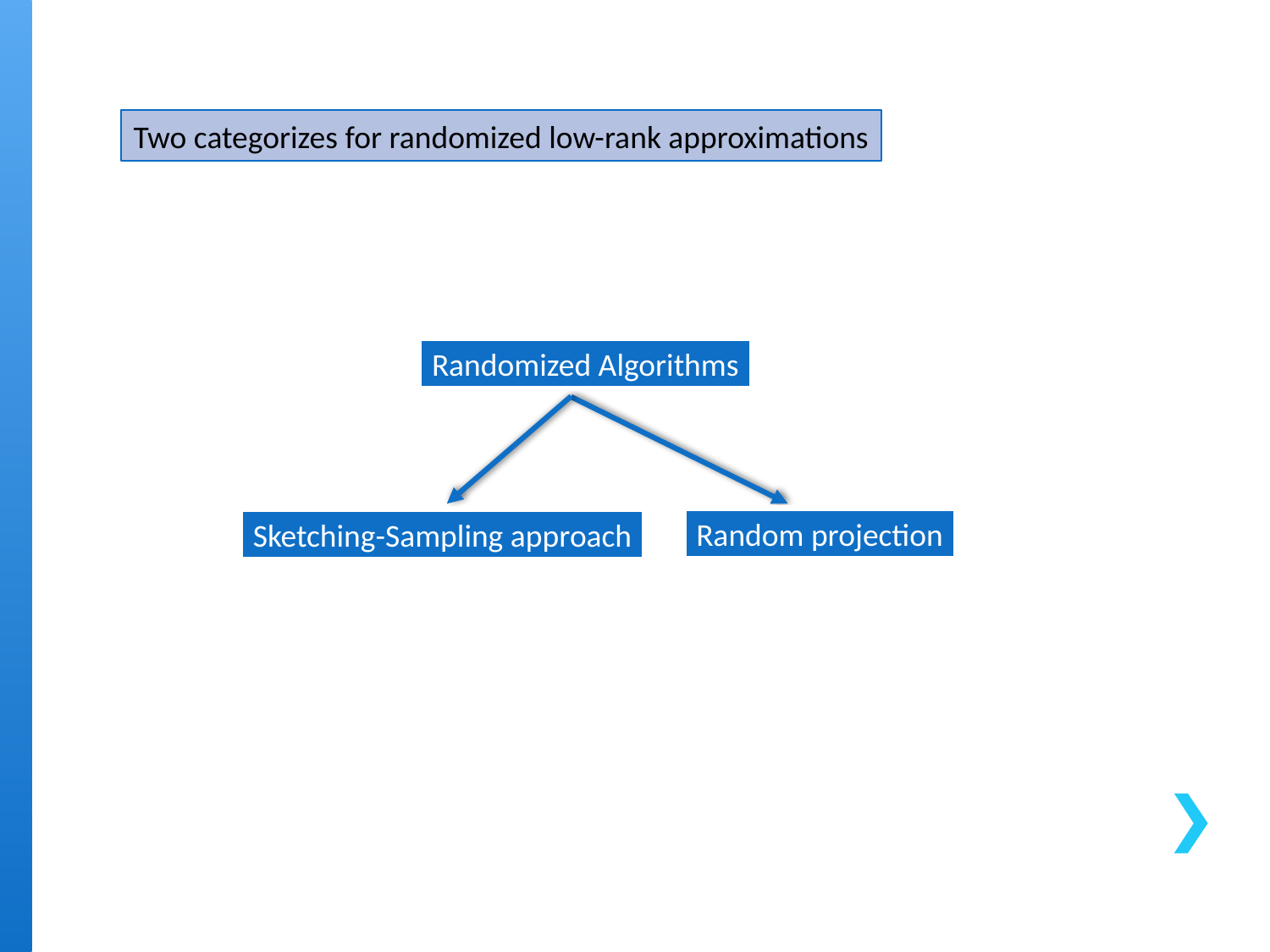

Two categorizes for randomized low-rank approximations
Randomized Algorithms
Random projection
Sketching-Sampling approach